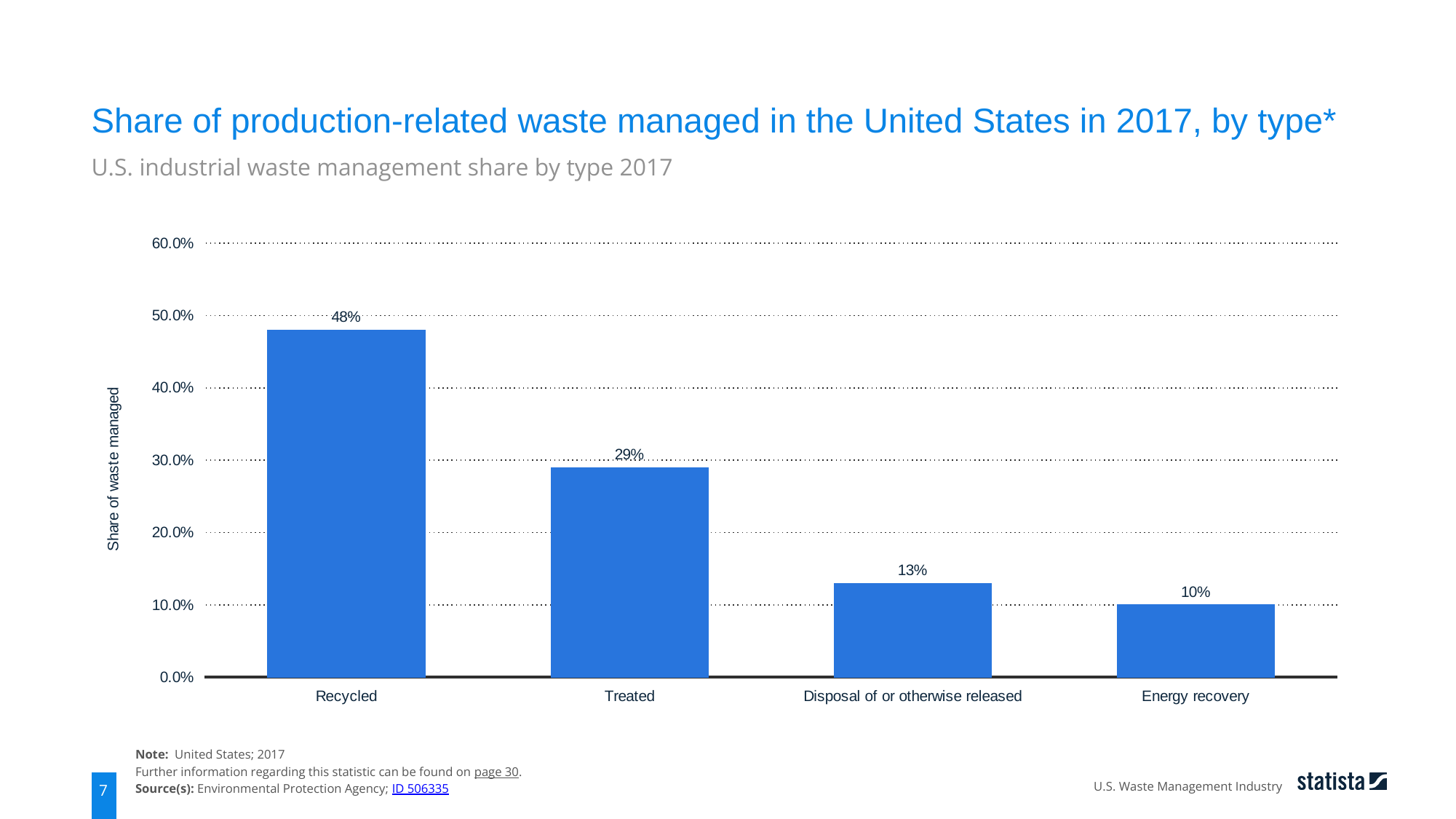

Share of production-related waste managed in the United States in 2017, by type*
U.S. industrial waste management share by type 2017

### Chart

| Category | data |
|---|---|
| Recycled | 0.48 |
| Treated | 0.29 |
| Disposal of or otherwise released | 0.13 |
| Energy recovery | 0.1 |
Note:  United States; 2017
Further information regarding this statistic can be found on page 30.
Source(s): Environmental Protection Agency; ID 506335
U.S. Waste Management Industry

7